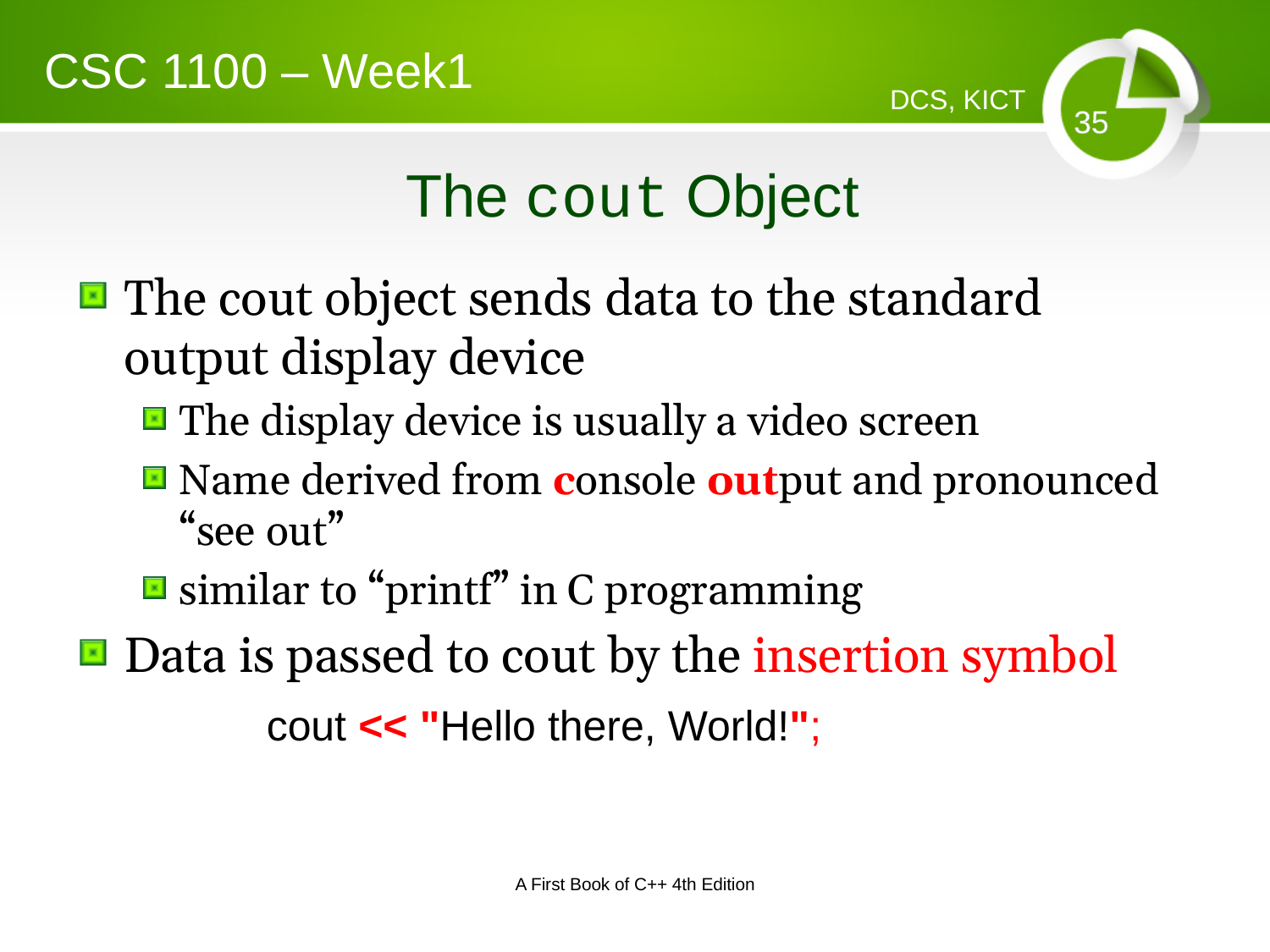

CSC 1100 – Week1
DCS, KICT
35
# The cout Object
The cout object sends data to the standard output display device
The display device is usually a video screen
Name derived from console output and pronounced “see out”
similar to “printf” in C programming
Data is passed to cout by the insertion symbol
	cout << "Hello there, World!";

A First Book of C++ 4th Edition